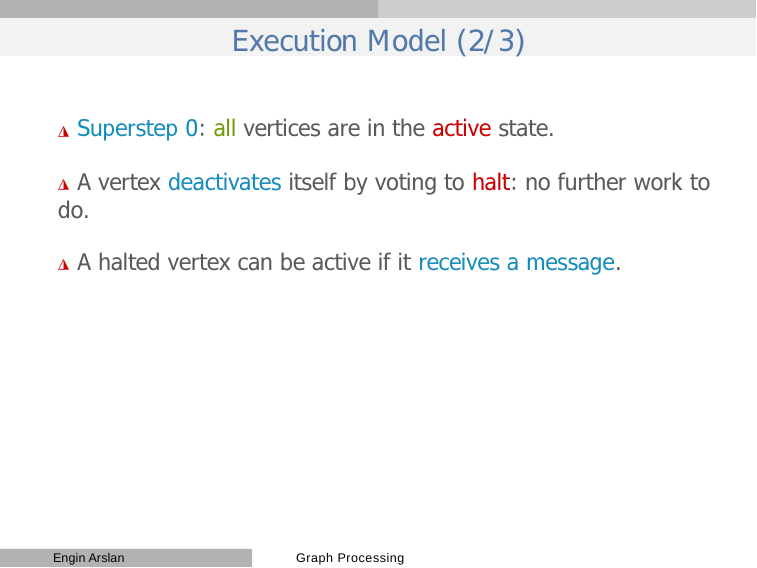

# Execution Model (2/3)
◮  Superstep 0: all vertices are in the active state.

◮  A vertex deactivates itself by voting to halt: no further work to do.

◮  A halted vertex can be active if it receives a message.

Engin Arslan
Graph Processing